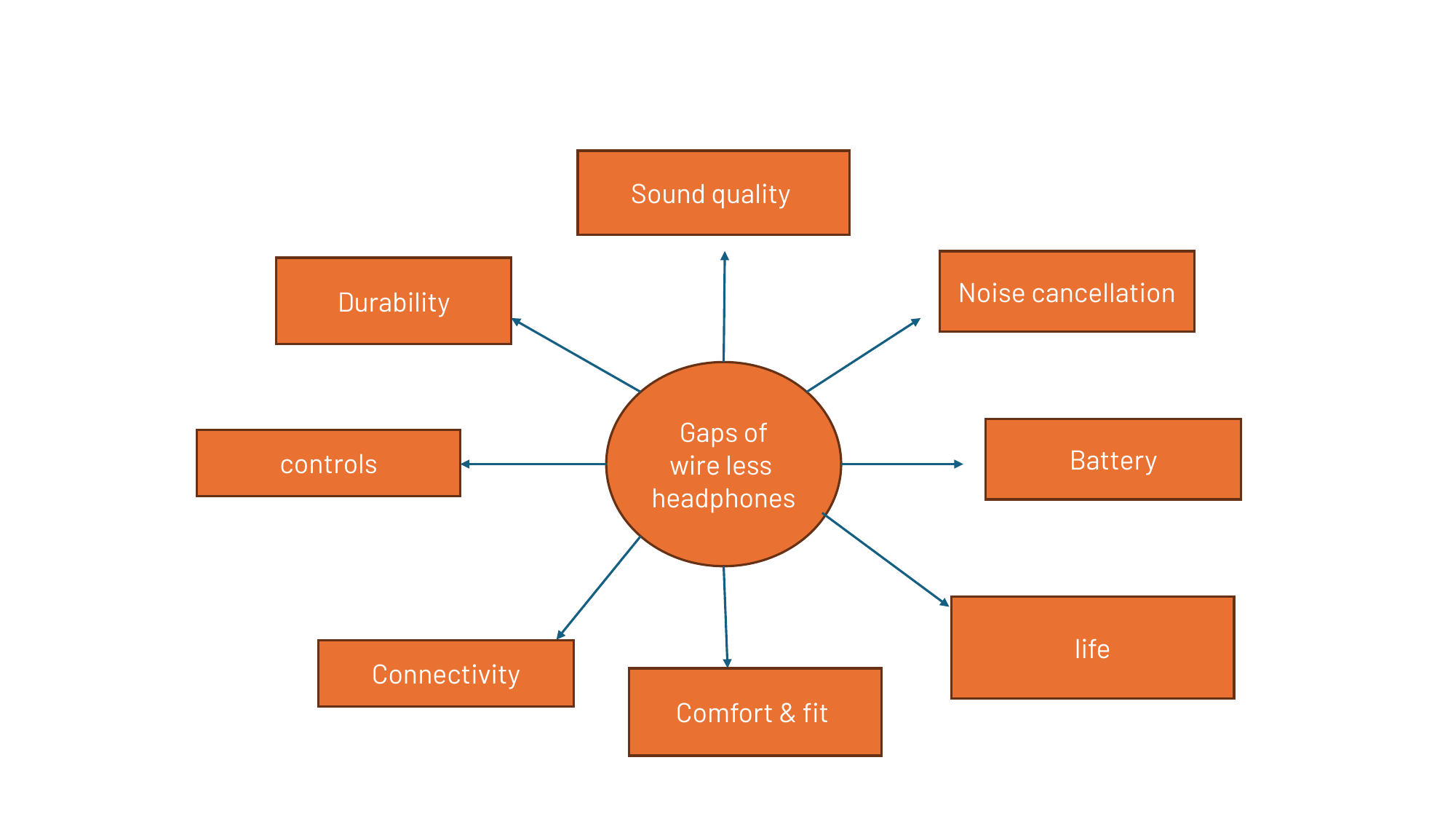

#

Sound quality
Noise cancellation
Durability
Gaps of wire less
headphones
Battery
controls
life
Connectivity
Comfort & fit